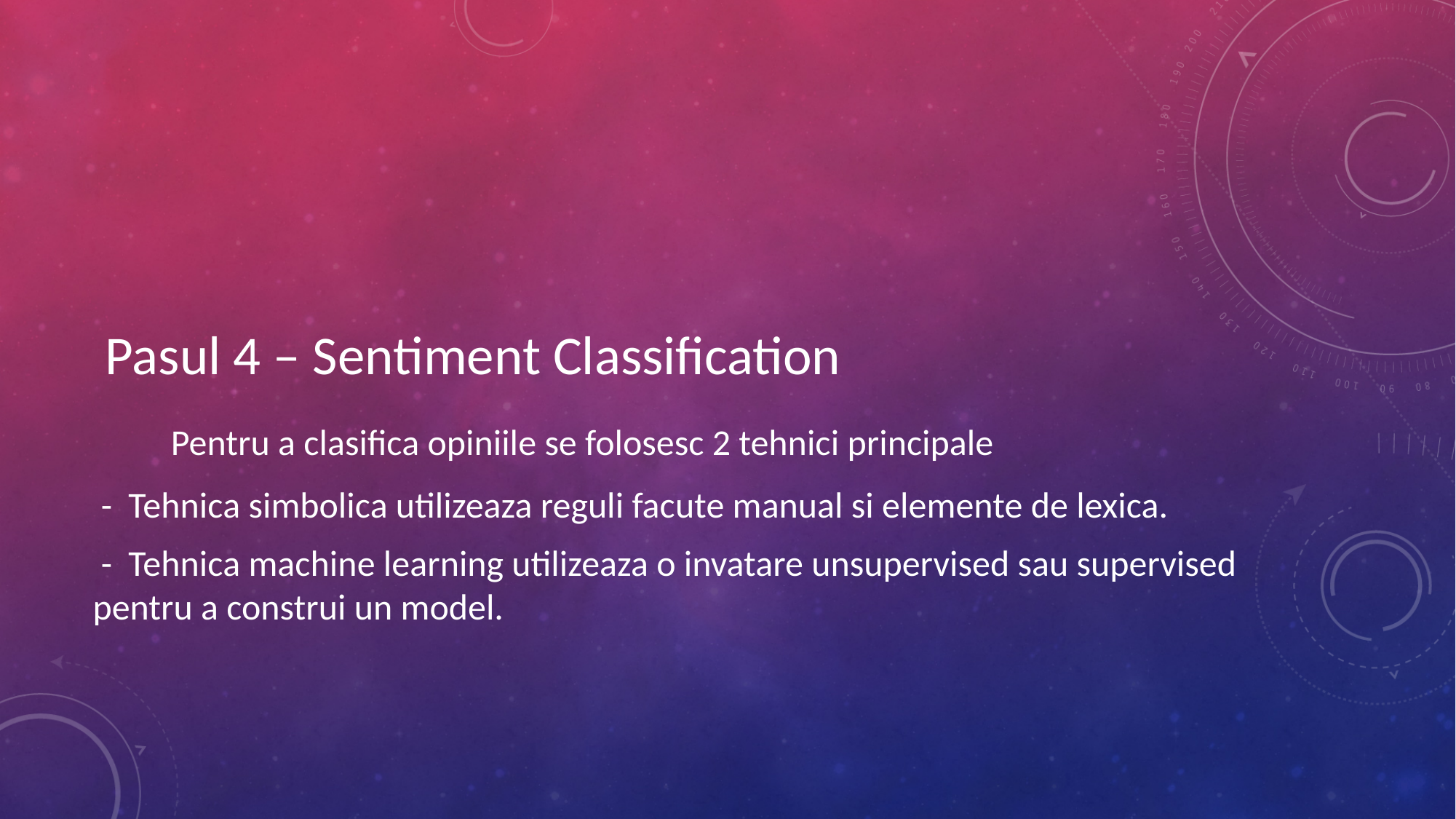

#
 Pasul 4 – Sentiment Classification
       Pentru a clasifica opiniile se folosesc 2 tehnici principale
 -  Tehnica simbolica utilizeaza reguli facute manual si elemente de lexica.
 -  Tehnica machine learning utilizeaza o invatare unsupervised sau supervised pentru a construi un model.